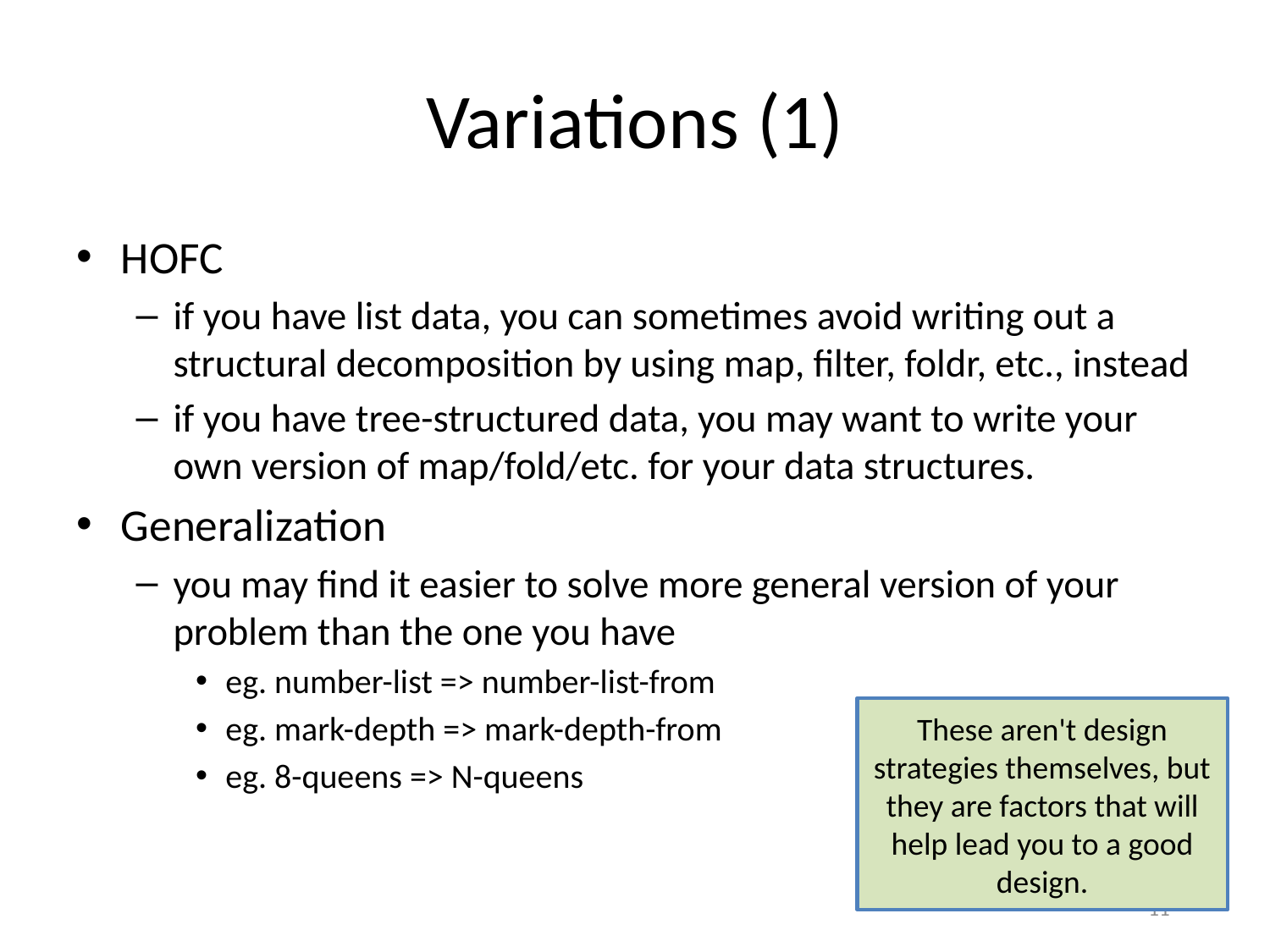

# Variations (1)
HOFC
if you have list data, you can sometimes avoid writing out a structural decomposition by using map, filter, foldr, etc., instead
if you have tree-structured data, you may want to write your own version of map/fold/etc. for your data structures.
Generalization
you may find it easier to solve more general version of your problem than the one you have
eg. number-list => number-list-from
eg. mark-depth => mark-depth-from
eg. 8-queens => N-queens
These aren't design strategies themselves, but they are factors that will help lead you to a good design.
11